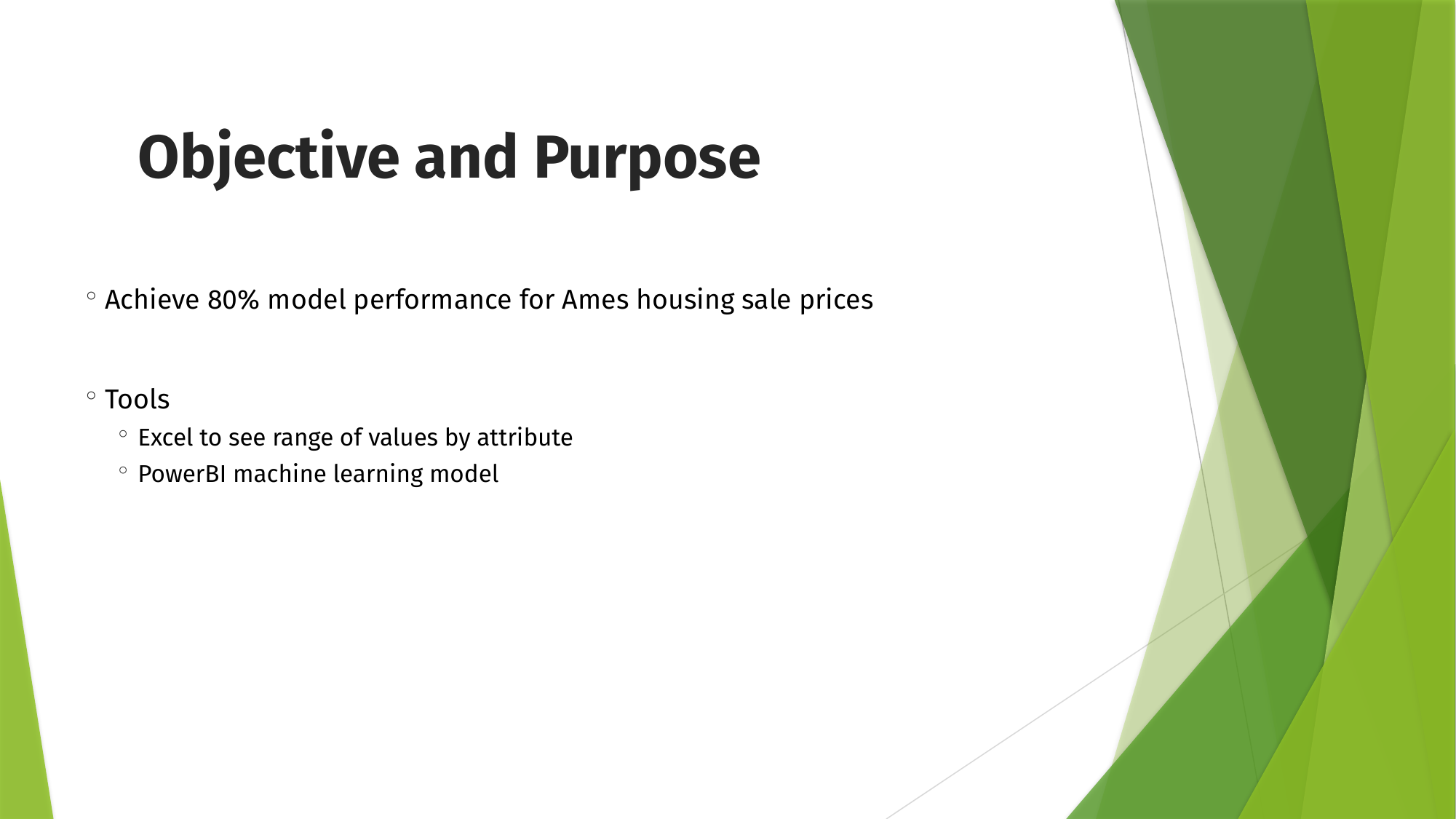

Objective and Purpose
Achieve 80% model performance for Ames housing sale prices

Tools
Excel to see range of values by attribute
PowerBI machine learning model